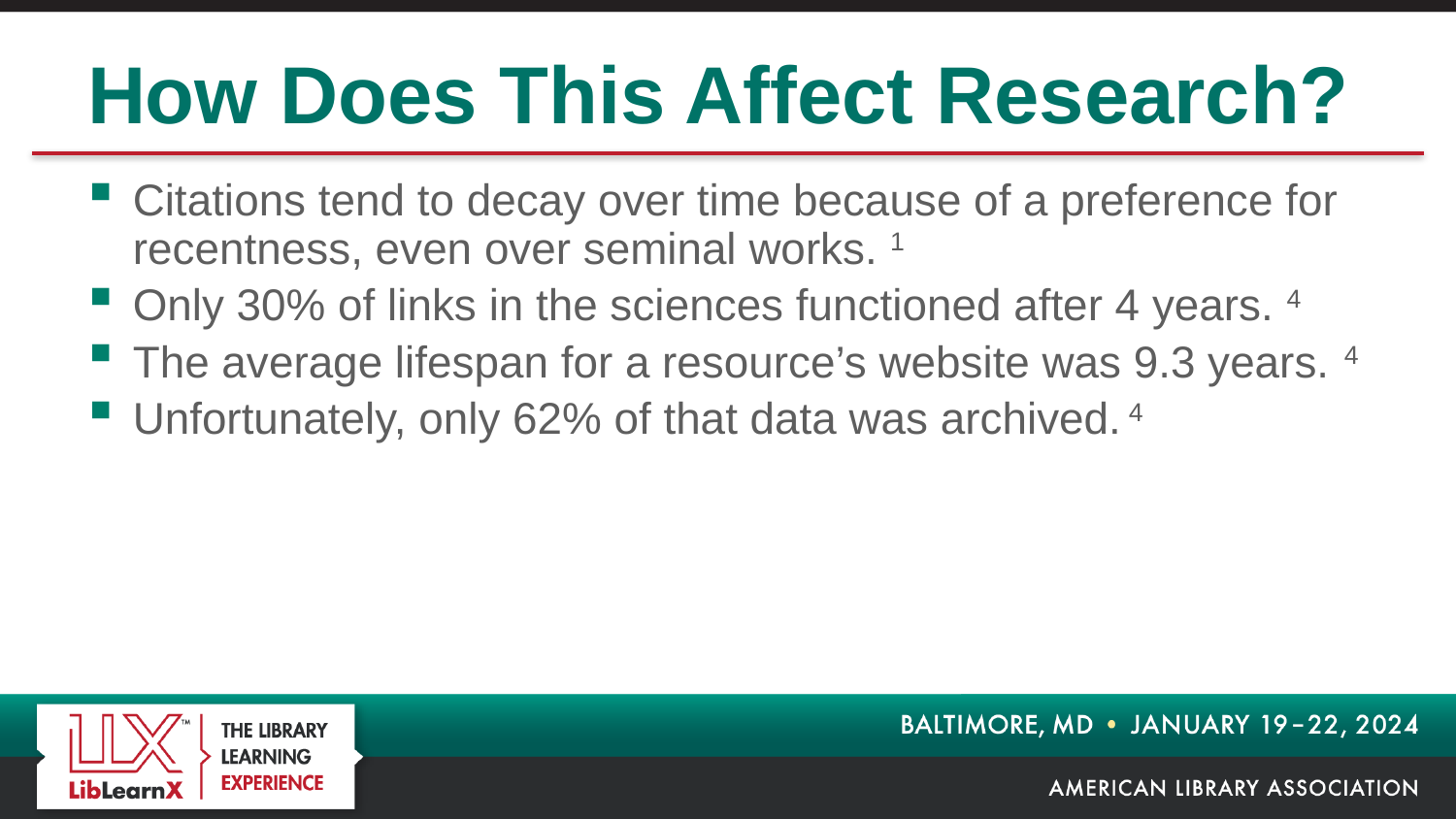

# How Does This Affect Research?
Citations tend to decay over time because of a preference for recentness, even over seminal works. 1
Only 30% of links in the sciences functioned after 4 years. 4
The average lifespan for a resource’s website was 9.3 years.  4
Unfortunately, only 62% of that data was archived. 4